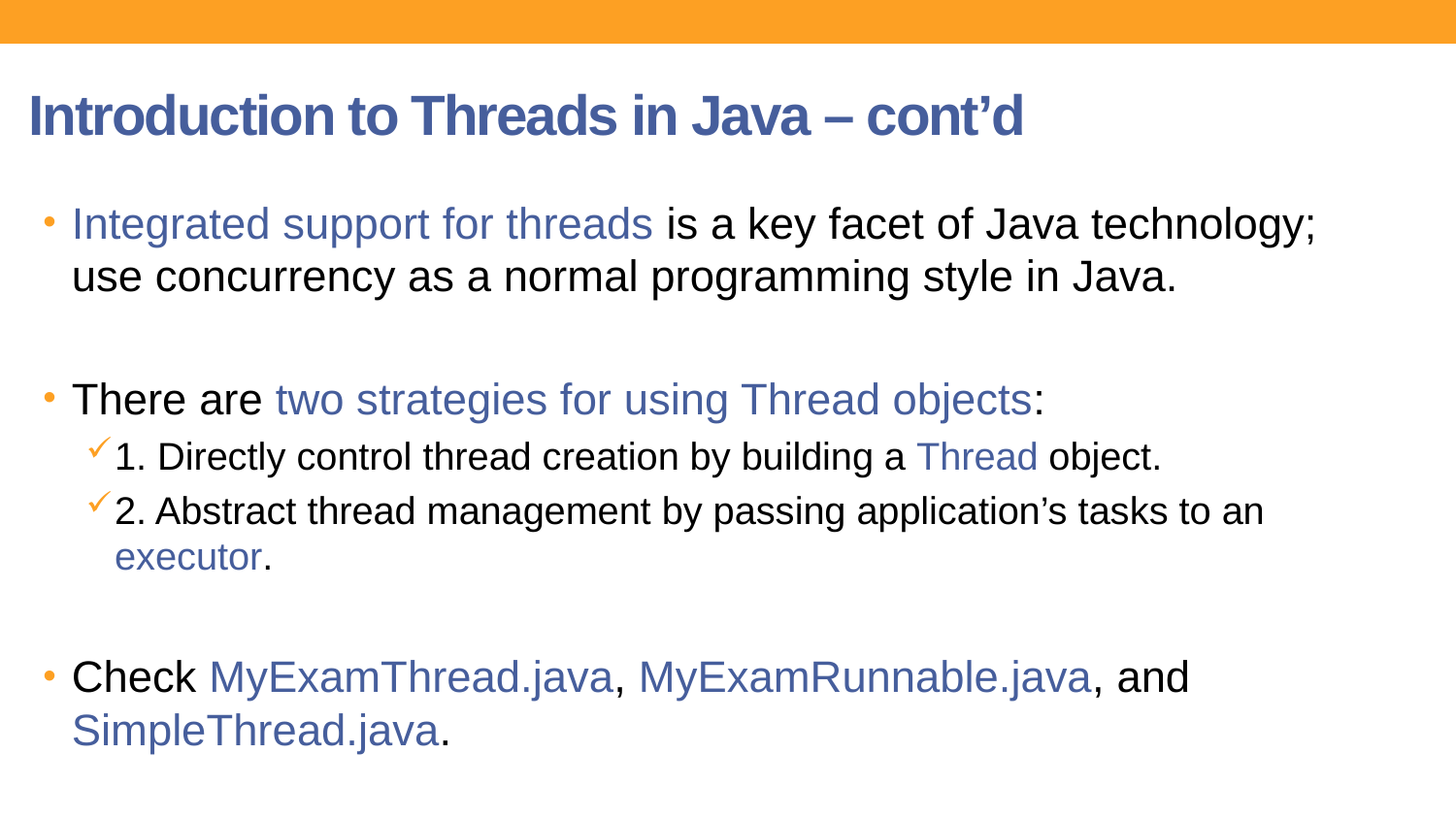

Introduction to Threads in Java – cont’d
Integrated support for threads is a key facet of Java technology; use concurrency as a normal programming style in Java.

There are two strategies for using Thread objects:
1. Directly control thread creation by building a Thread object.
2. Abstract thread management by passing application’s tasks to an executor.

Check MyExamThread.java, MyExamRunnable.java, and SimpleThread.java.